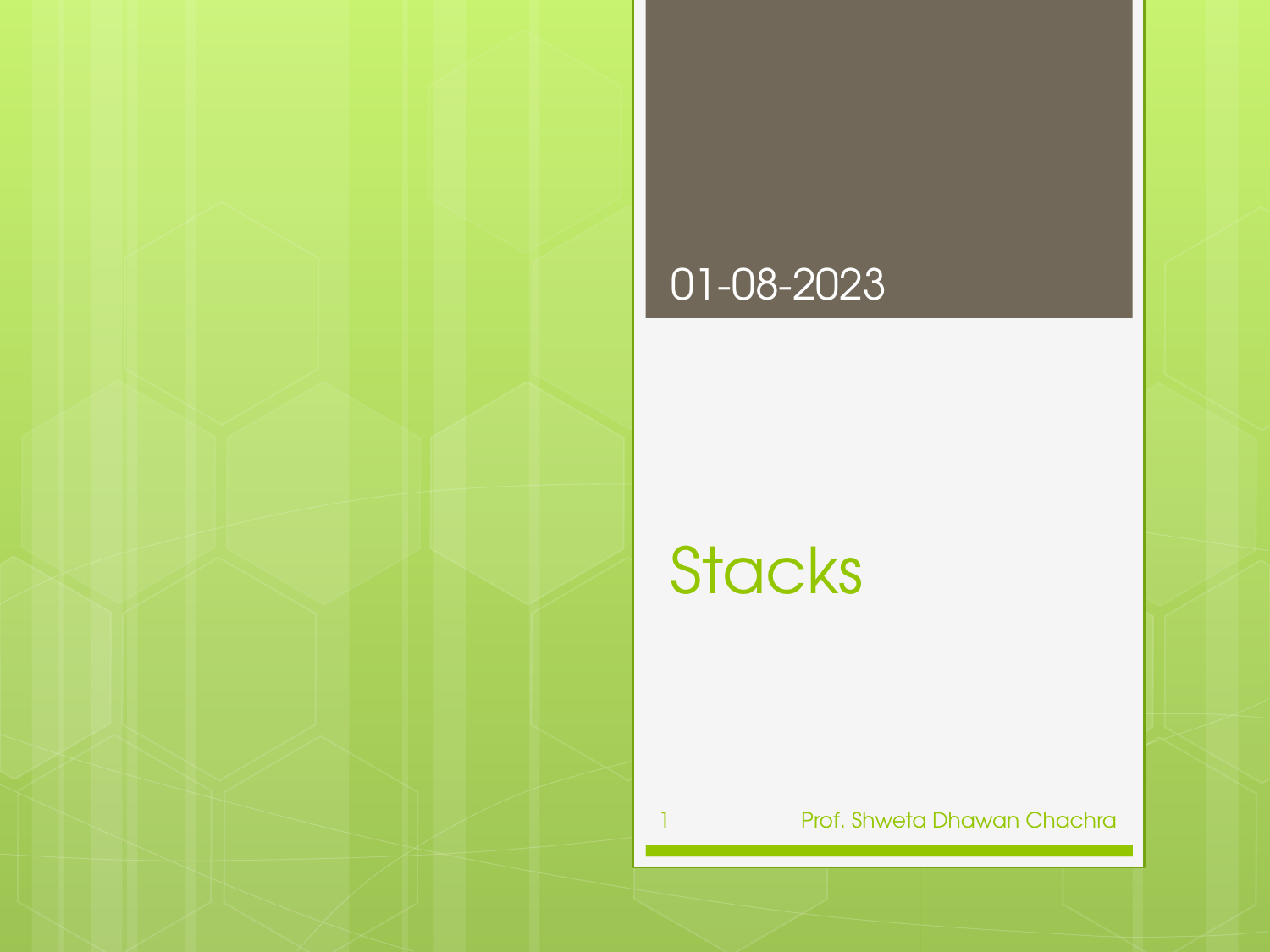

01-08-2023
# Stacks

1
Prof. Shweta Dhawan Chachra